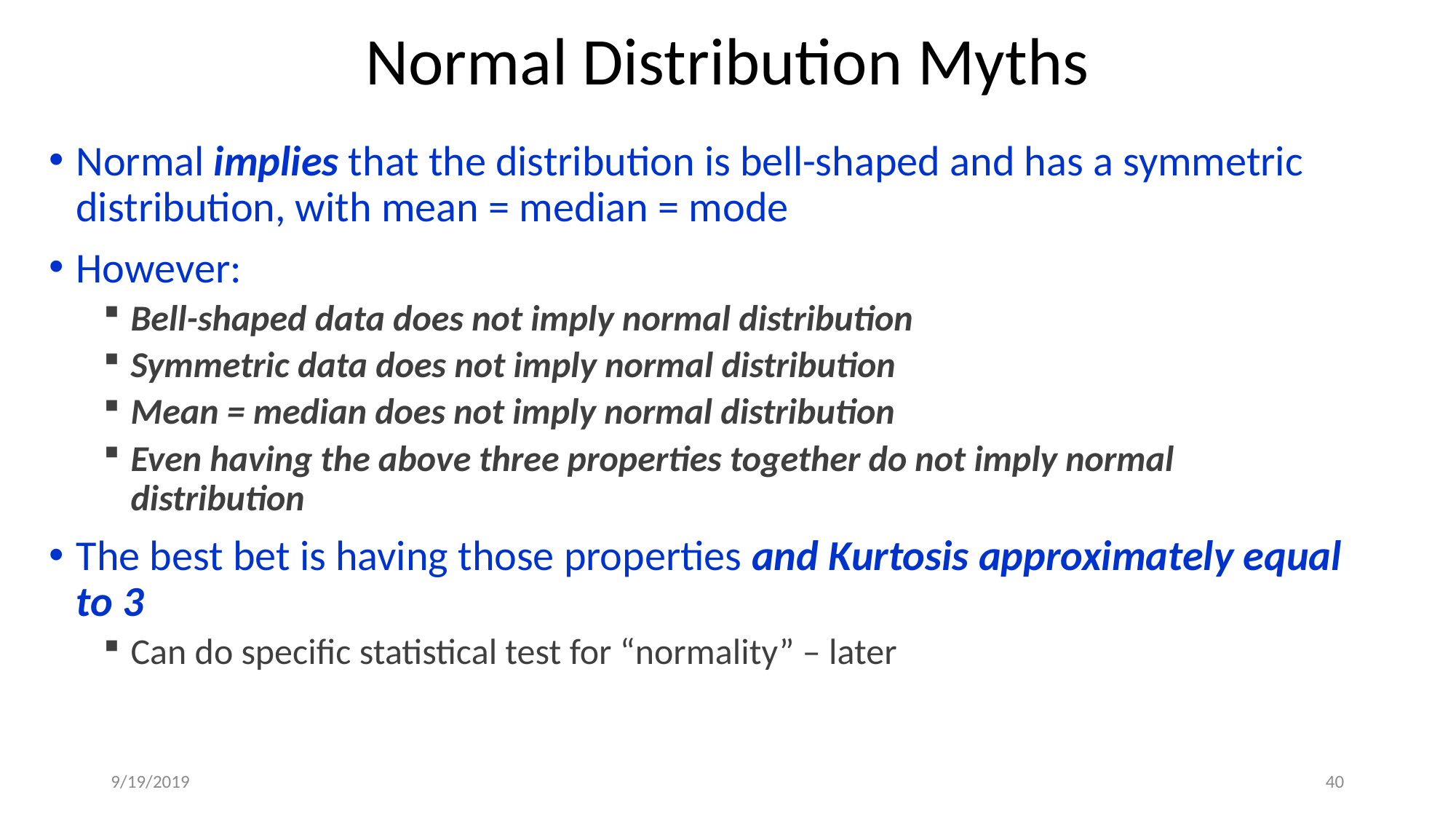

# Normal Distribution Myths
Normal implies that the distribution is bell-shaped and has a symmetric distribution, with mean = median = mode
However:
Bell-shaped data does not imply normal distribution
Symmetric data does not imply normal distribution
Mean = median does not imply normal distribution
Even having the above three properties together do not imply normal distribution
The best bet is having those properties and Kurtosis approximately equal to 3
Can do specific statistical test for “normality” – later

9/19/2019
40